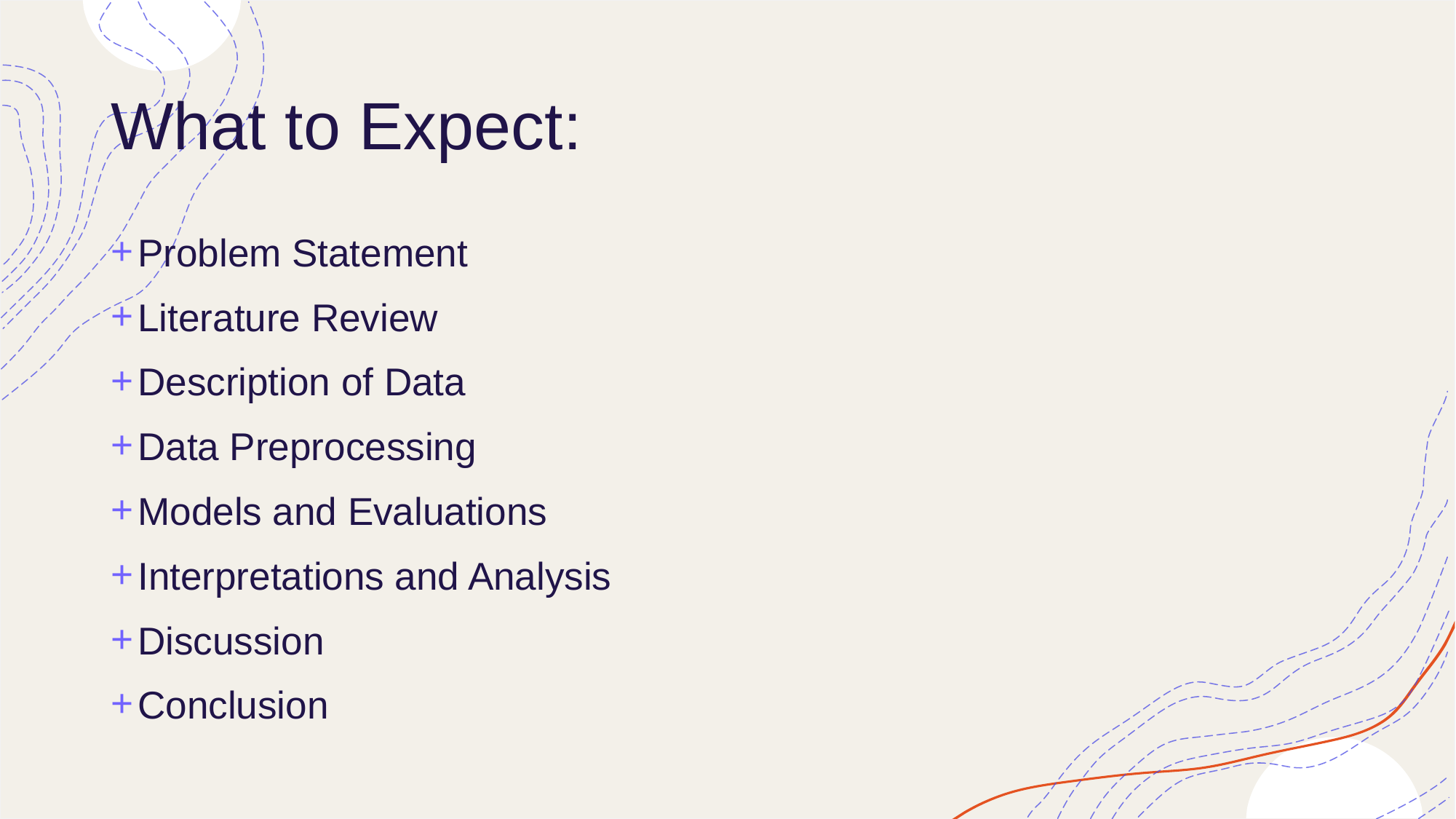

# What to Expect:
Problem Statement
Literature Review
Description of Data
Data Preprocessing
Models and Evaluations
Interpretations and Analysis
Discussion
Conclusion